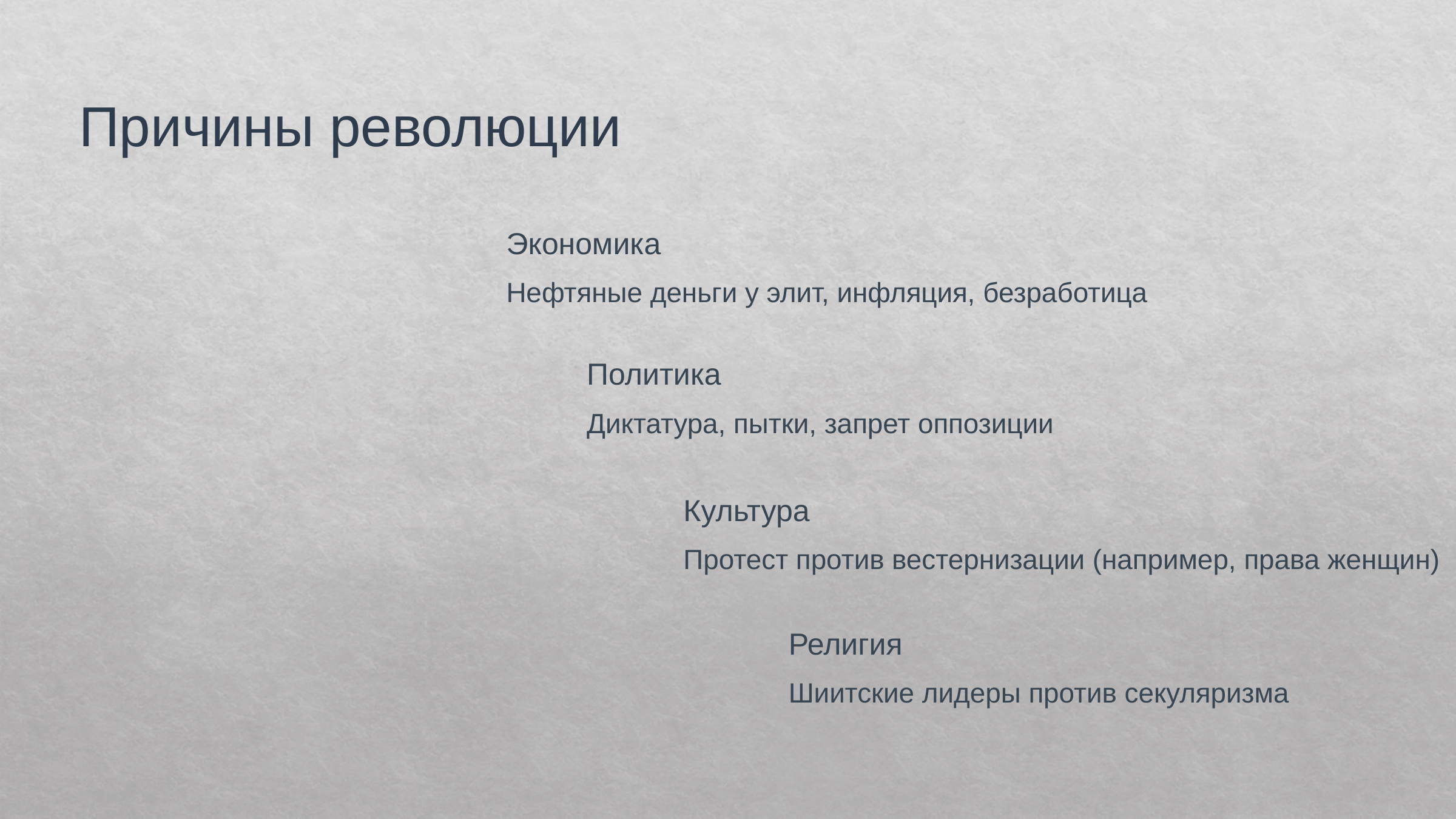

Причины революции
Экономика
Нефтяные деньги у элит, инфляция, безработица
Политика
Диктатура, пытки, запрет оппозиции
Культура
Протест против вестернизации (например, права женщин)
Религия
Шиитские лидеры против секуляризма